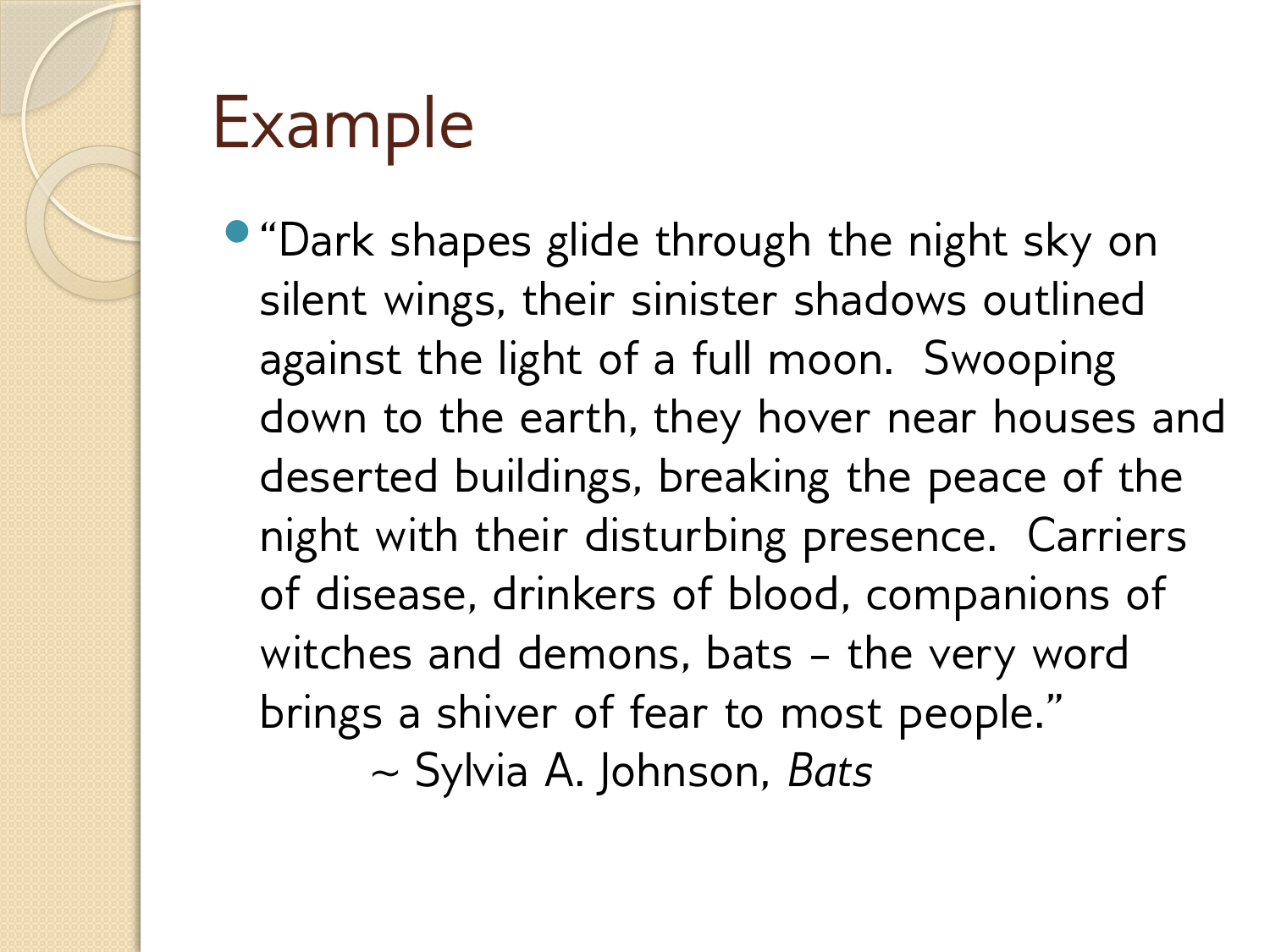

# Example
“Dark shapes glide through the night sky on silent wings, their sinister shadows outlined against the light of a full moon.  Swooping down to the earth, they hover near houses and deserted buildings, breaking the peace of the night with their disturbing presence.  Carriers of disease, drinkers of blood, companions of witches and demons, bats – the very word brings a shiver of fear to most people.”
			~ Sylvia A. Johnson, Bats